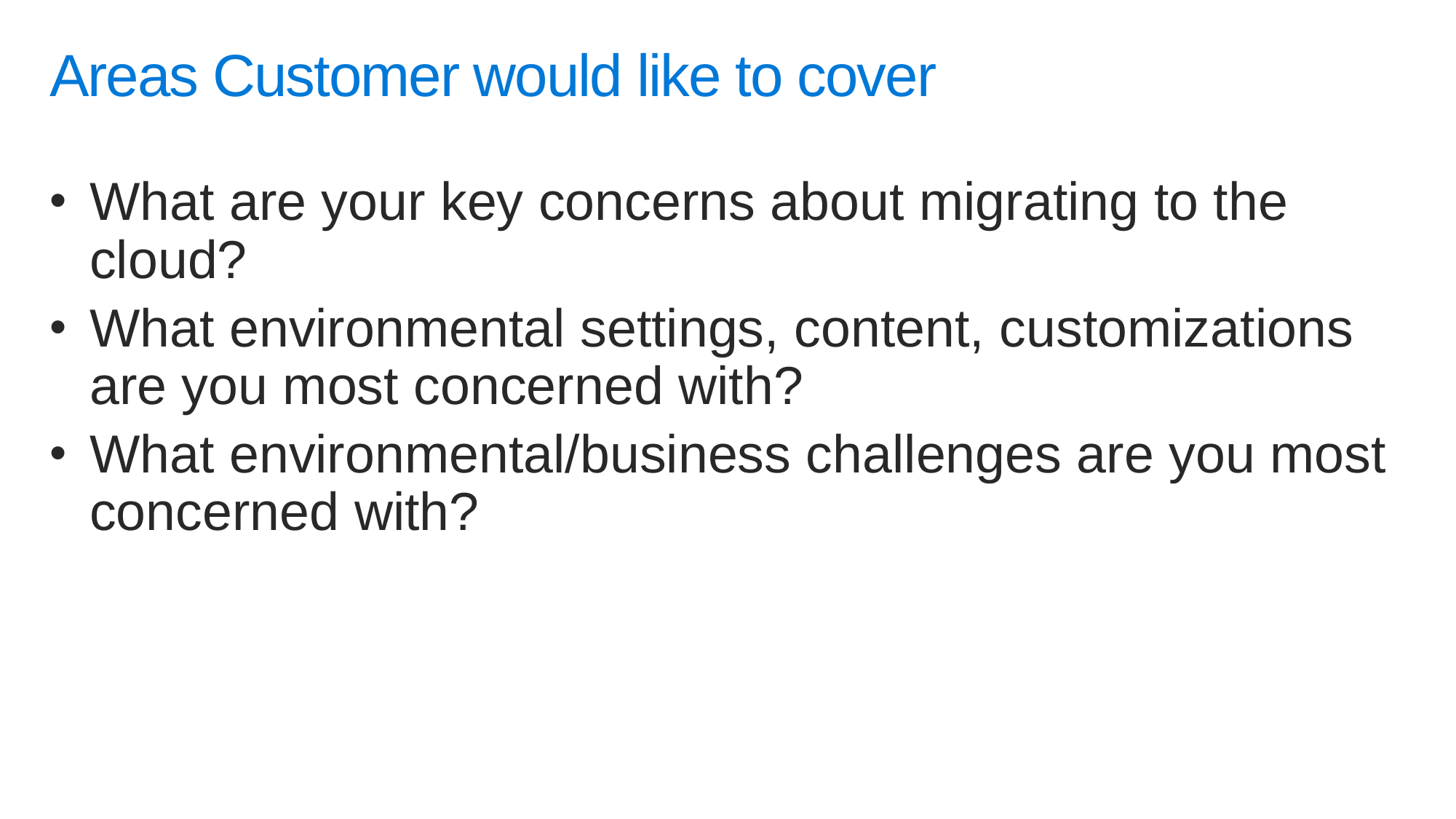

# Areas Customer would like to cover
What are your key concerns about migrating to the cloud?
What environmental settings, content, customizations are you most concerned with?
What environmental/business challenges are you most concerned with?